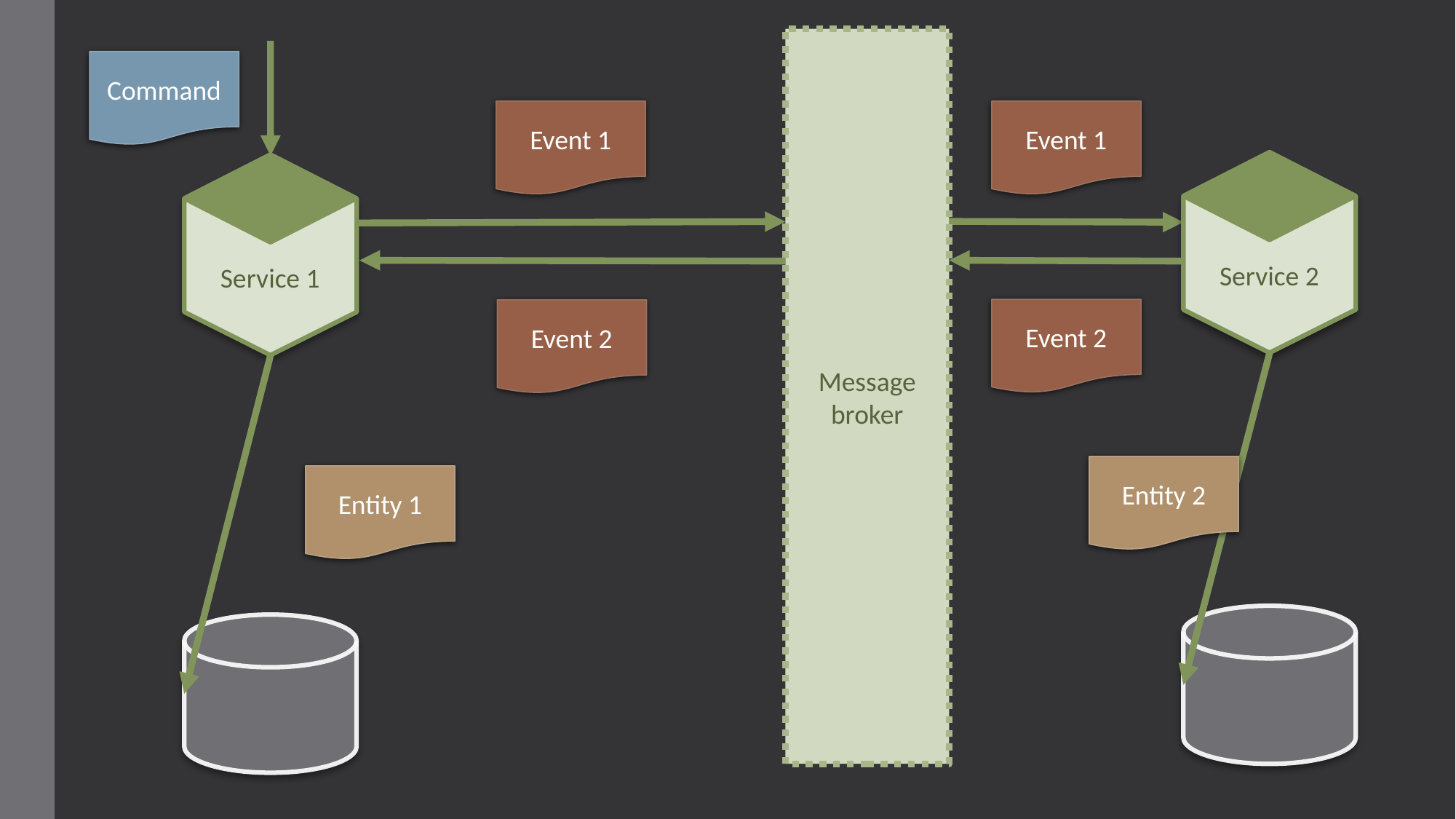

Message broker
Command
Event 1
Event 1

Service 2
Service 1
Event 2
Event 2
Entity 2
Entity 1